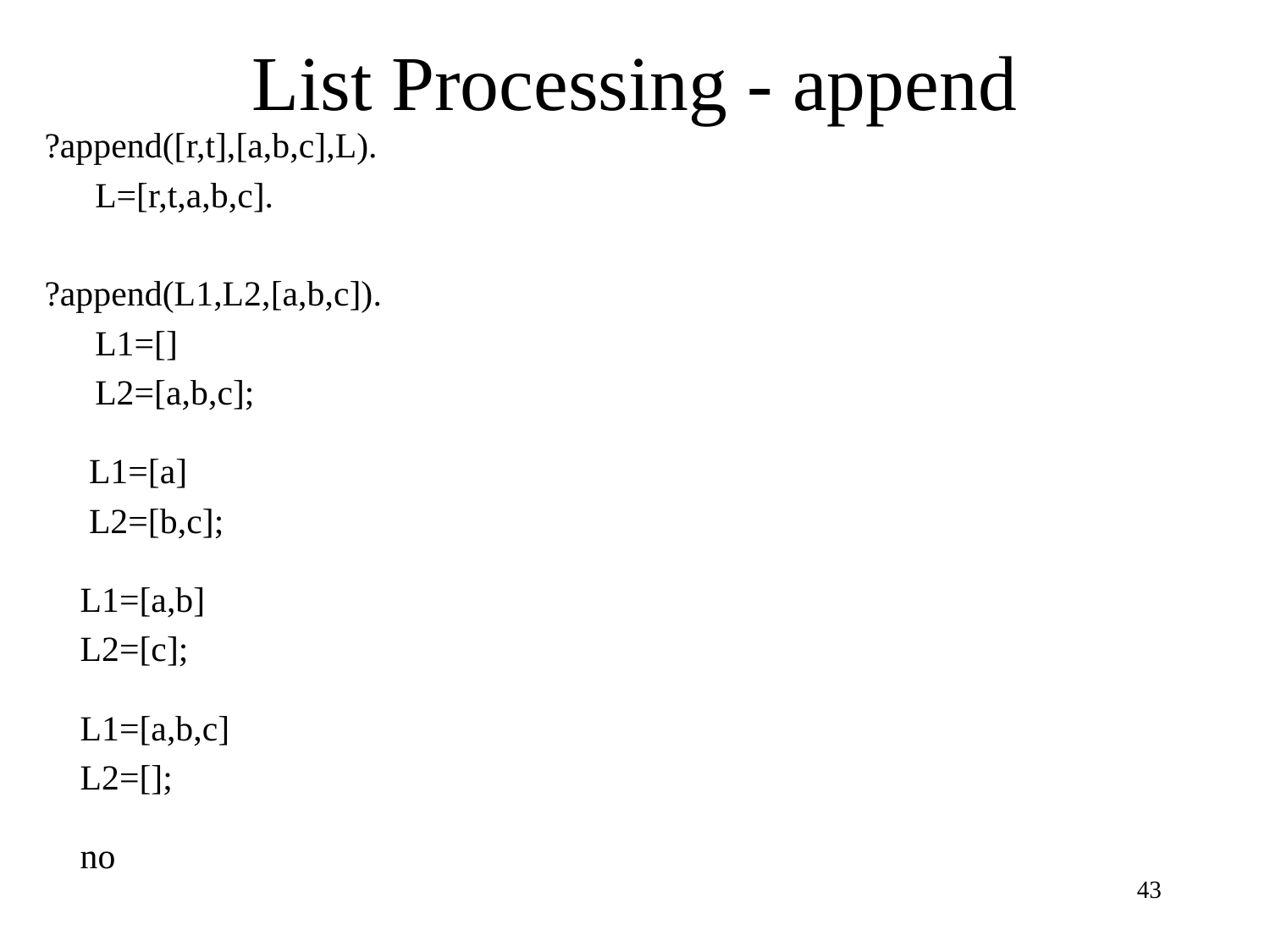

# List Processing - append
?append([r,t],[a,b,c],L).
	L=[r,t,a,b,c].

?append(L1,L2,[a,b,c]).
	L1=[]
	L2=[a,b,c];

     L1=[a]
     L2=[b,c];

    L1=[a,b]
    L2=[c];

    L1=[a,b,c]
    L2=[];

    no
43